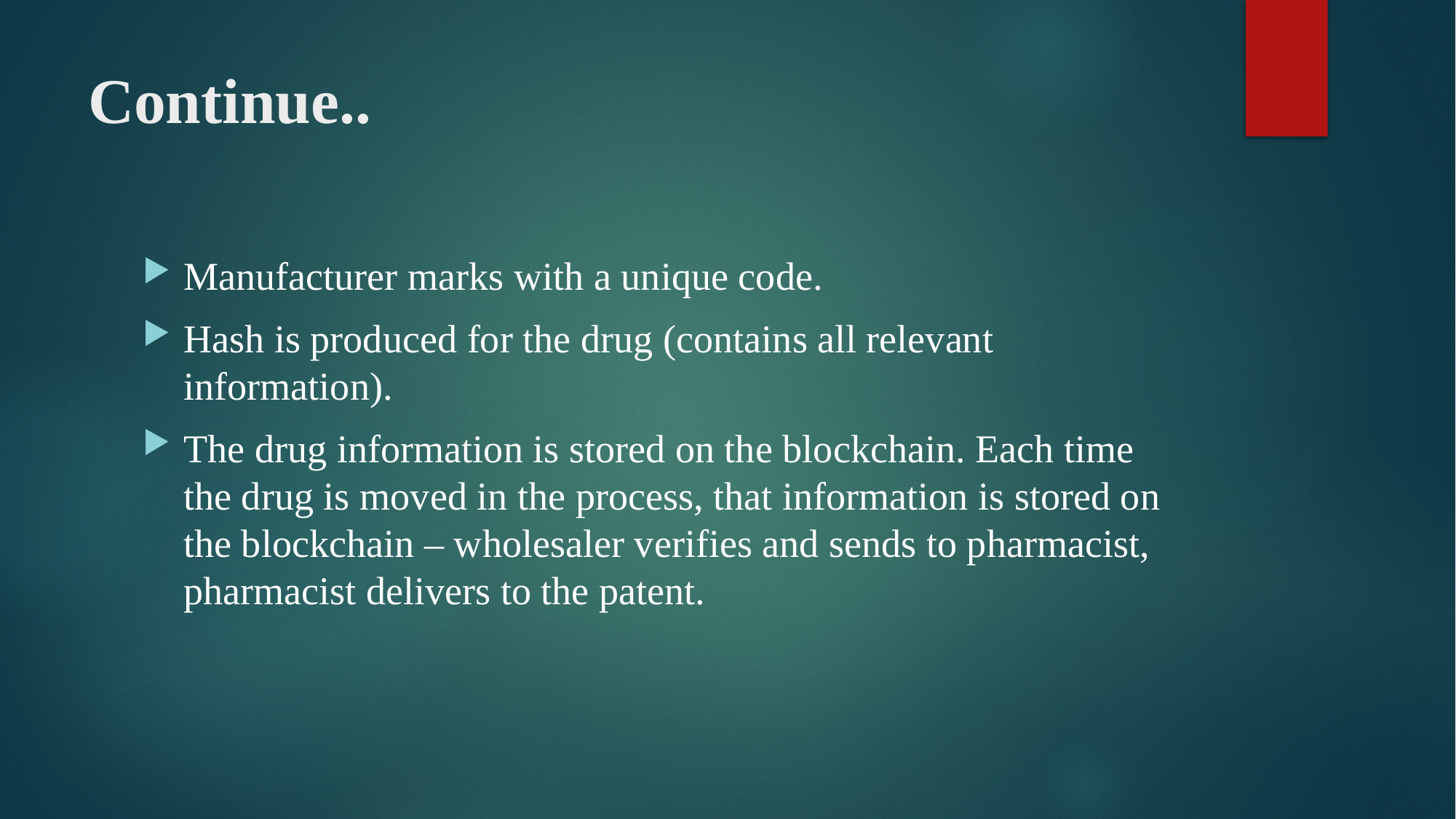

# Continue..
Manufacturer marks with a unique code.
Hash is produced for the drug (contains all relevant information).
The drug information is stored on the blockchain. Each time the drug is moved in the process, that information is stored on the blockchain – wholesaler verifies and sends to pharmacist, pharmacist delivers to the patent.